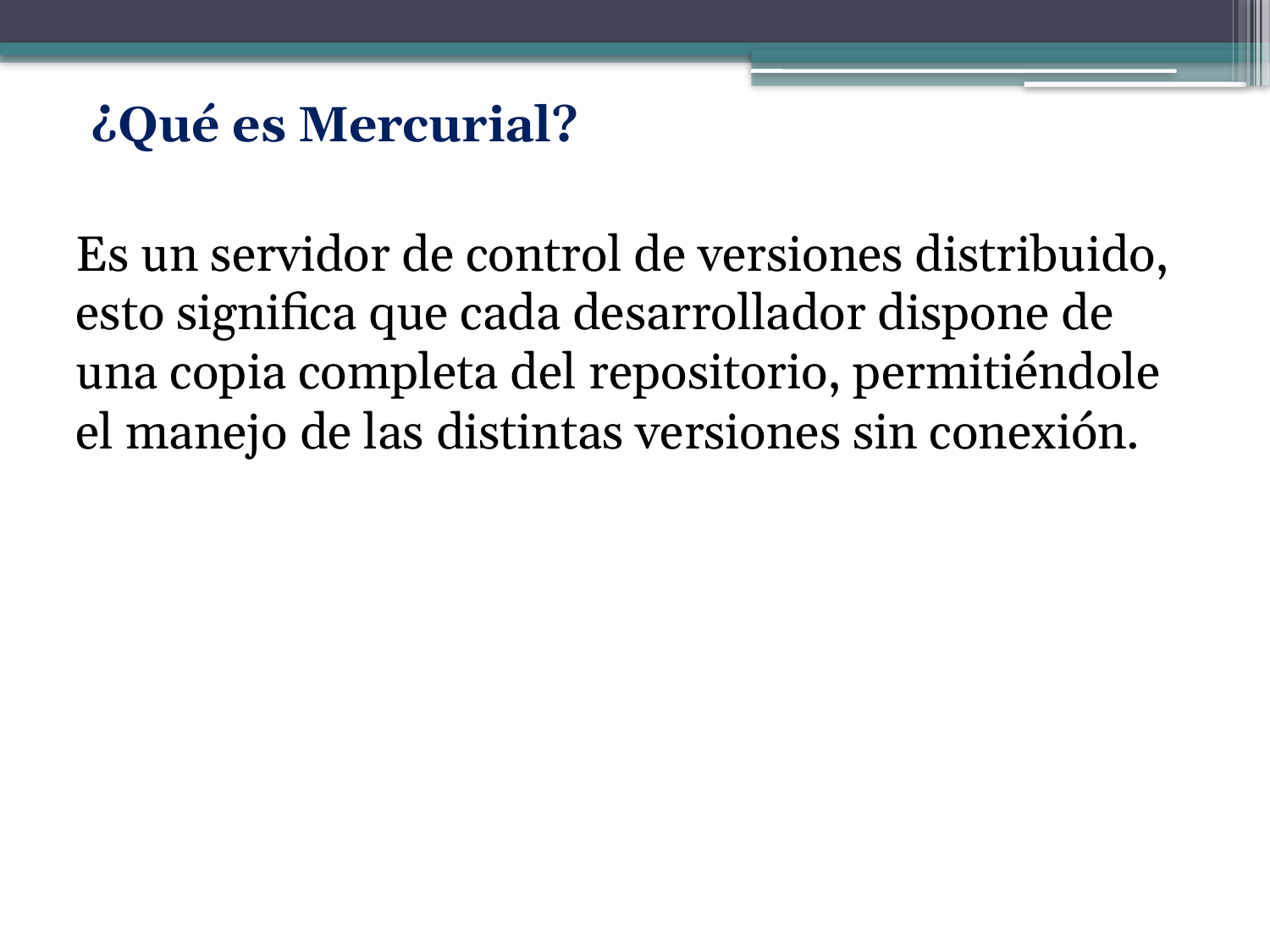

¿Qué es Mercurial?

Es un servidor de control de versiones distribuido, esto significa que cada desarrollador dispone de una copia completa del repositorio, permitiéndole el manejo de las distintas versiones sin conexión.